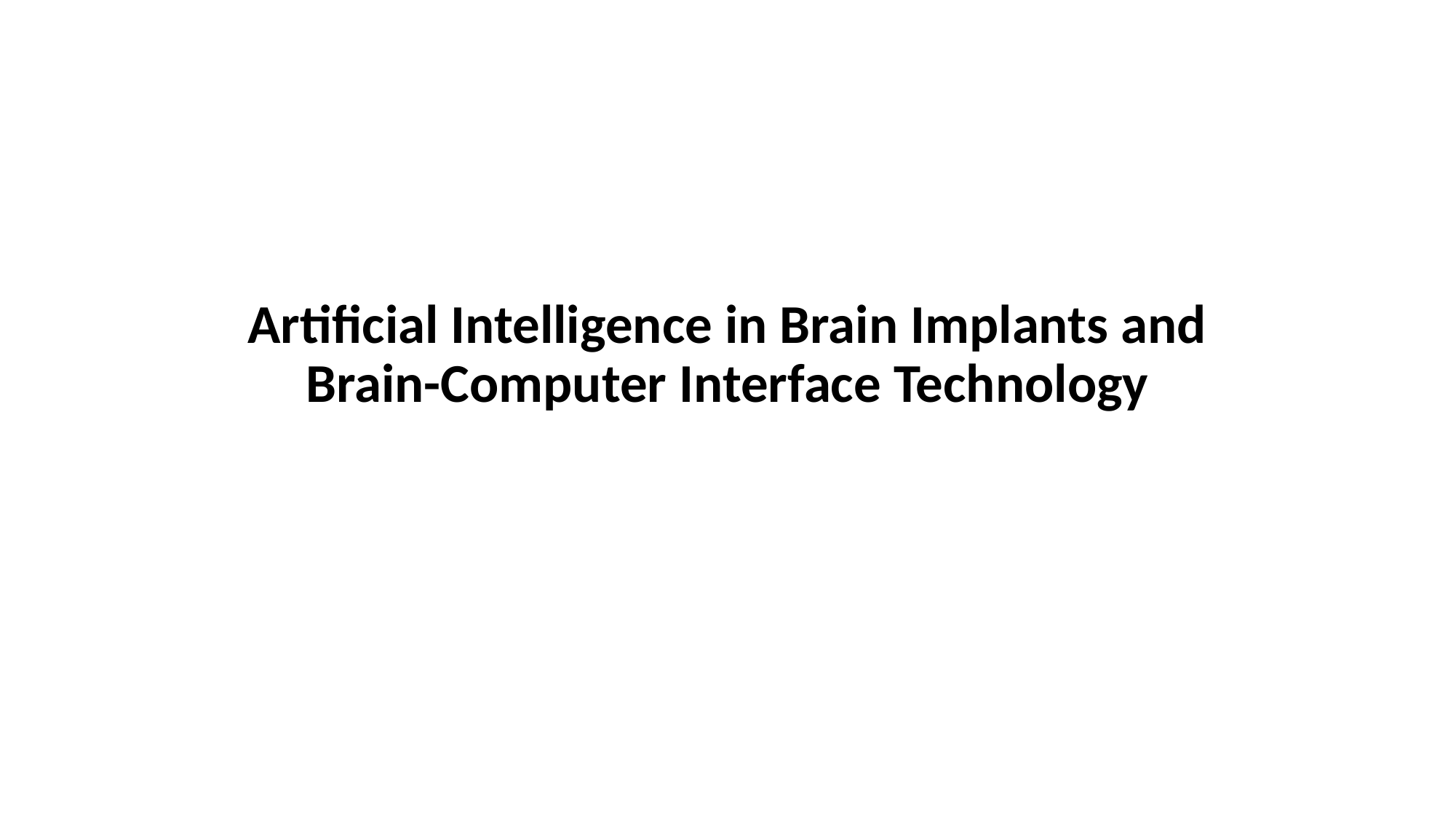

# Artificial Intelligence in Brain Implants and Brain-Computer Interface Technology